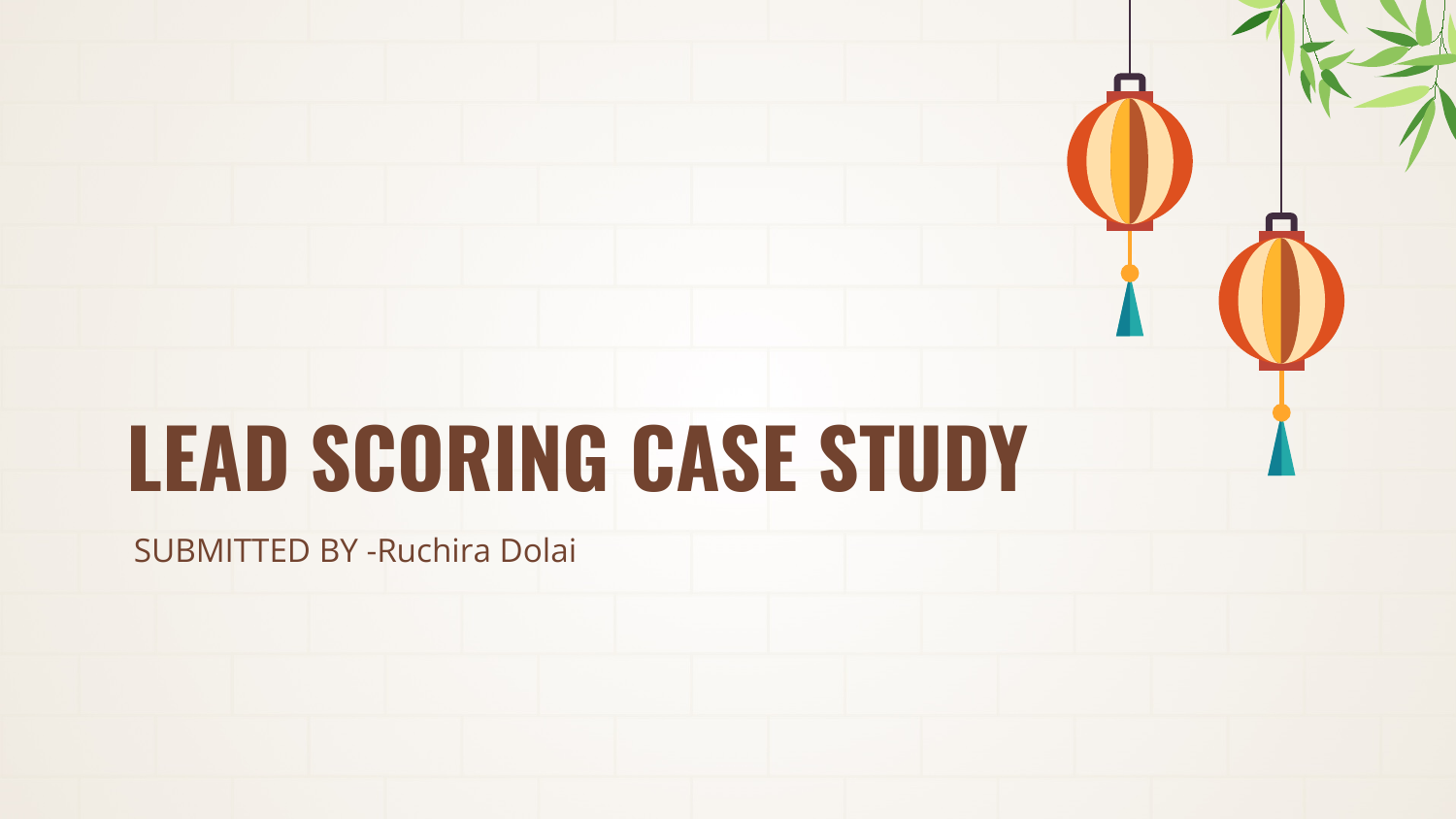

# LEAD SCORING CASE STUDY
SUBMITTED BY -Ruchira Dolai